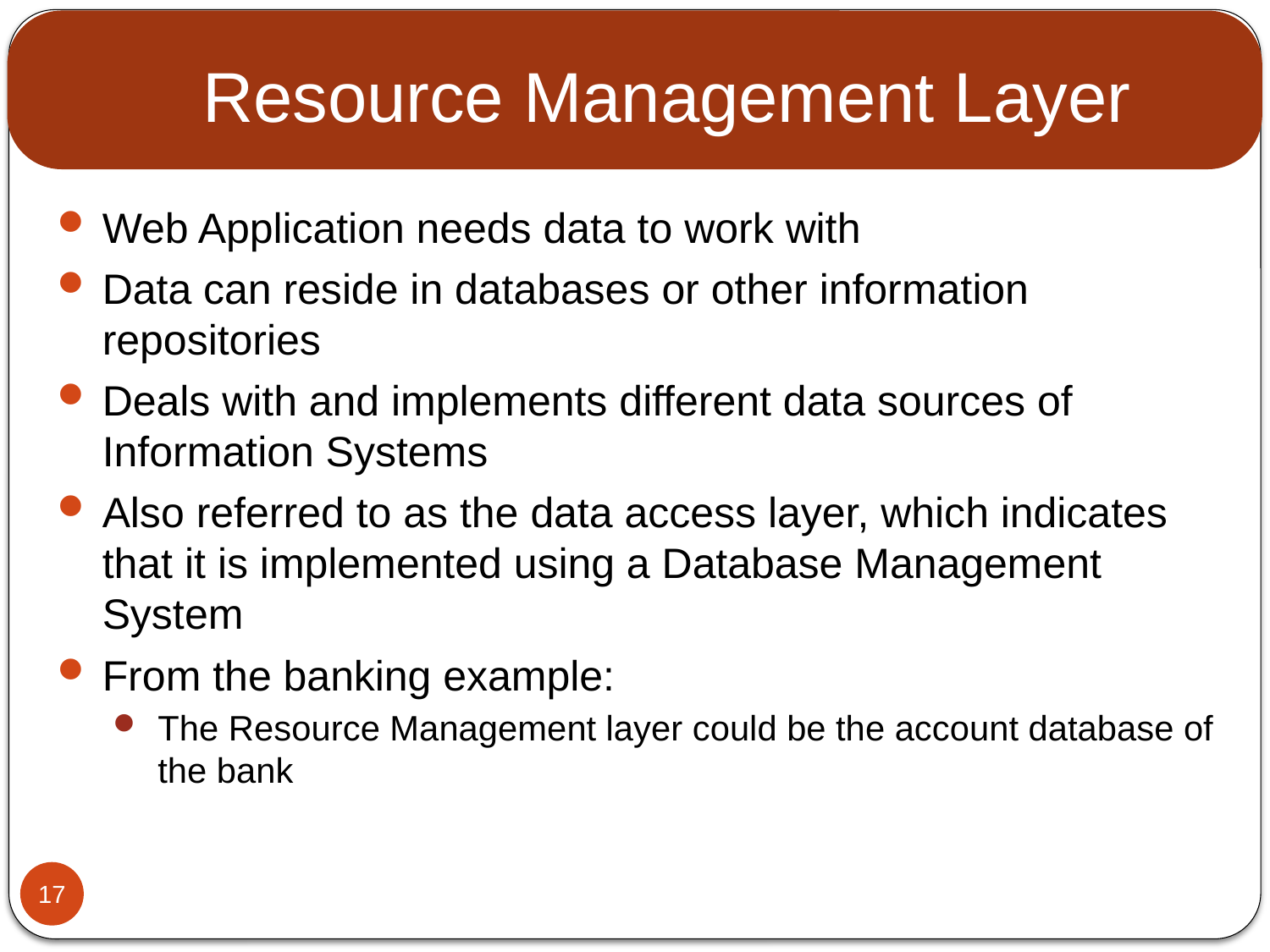

# Resource Management Layer
Web Application needs data to work with
Data can reside in databases or other information repositories
Deals with and implements different data sources of Information Systems
Also referred to as the data access layer, which indicates that it is implemented using a Database Management System
From the banking example:
The Resource Management layer could be the account database of the bank
17